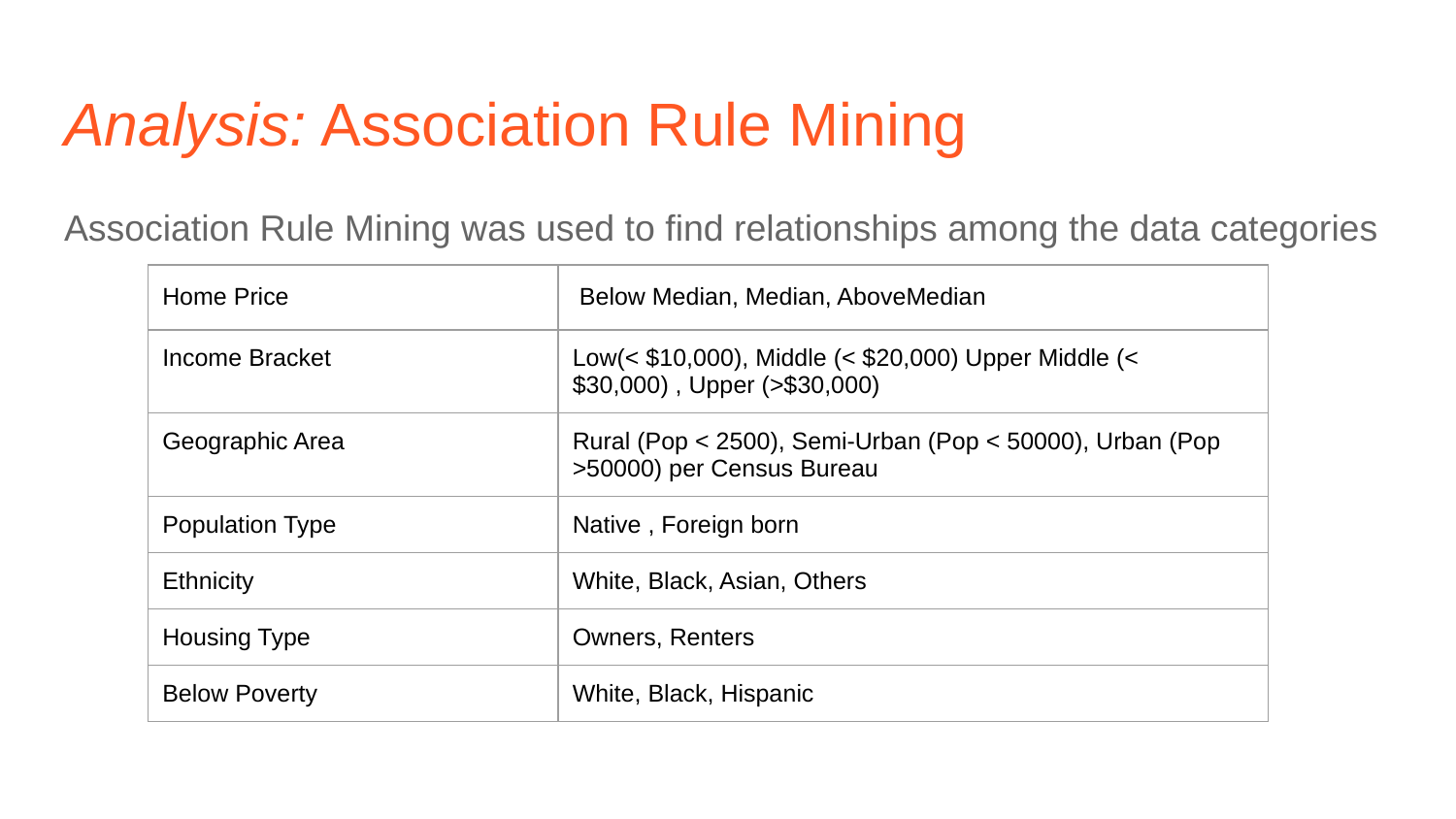

# Analysis: Association Rule Mining
Association Rule Mining was used to find relationships among the data categories
| Home Price | Below Median, Median, AboveMedian |
| --- | --- |
| Income Bracket | Low(< $10,000), Middle (< $20,000) Upper Middle (< $30,000) , Upper (>$30,000) |
| Geographic Area | Rural (Pop < 2500), Semi-Urban (Pop < 50000), Urban (Pop >50000) per Census Bureau |
| Population Type | Native , Foreign born |
| Ethnicity | White, Black, Asian, Others |
| Housing Type | Owners, Renters |
| Below Poverty | White, Black, Hispanic |